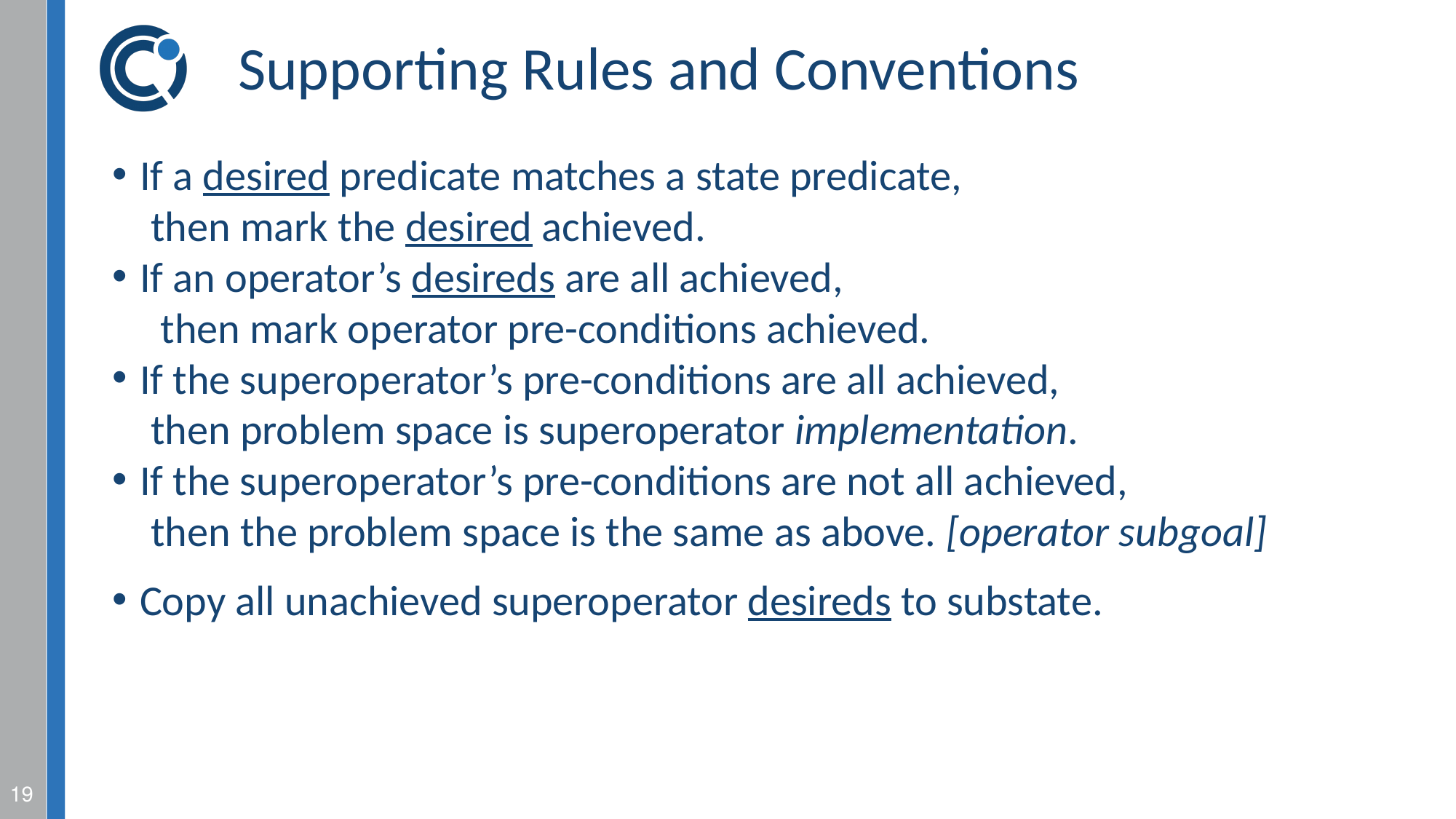

# Supporting Rules and Conventions
If a desired predicate matches a state predicate,
    then mark the desired achieved.
If an operator’s desireds are all achieved,
     then mark operator pre-conditions achieved.
If the superoperator’s pre-conditions are all achieved,
    then problem space is superoperator implementation.
If the superoperator’s pre-conditions are not all achieved,
    then the problem space is the same as above. [operator subgoal]
Copy all unachieved superoperator desireds to substate.

19